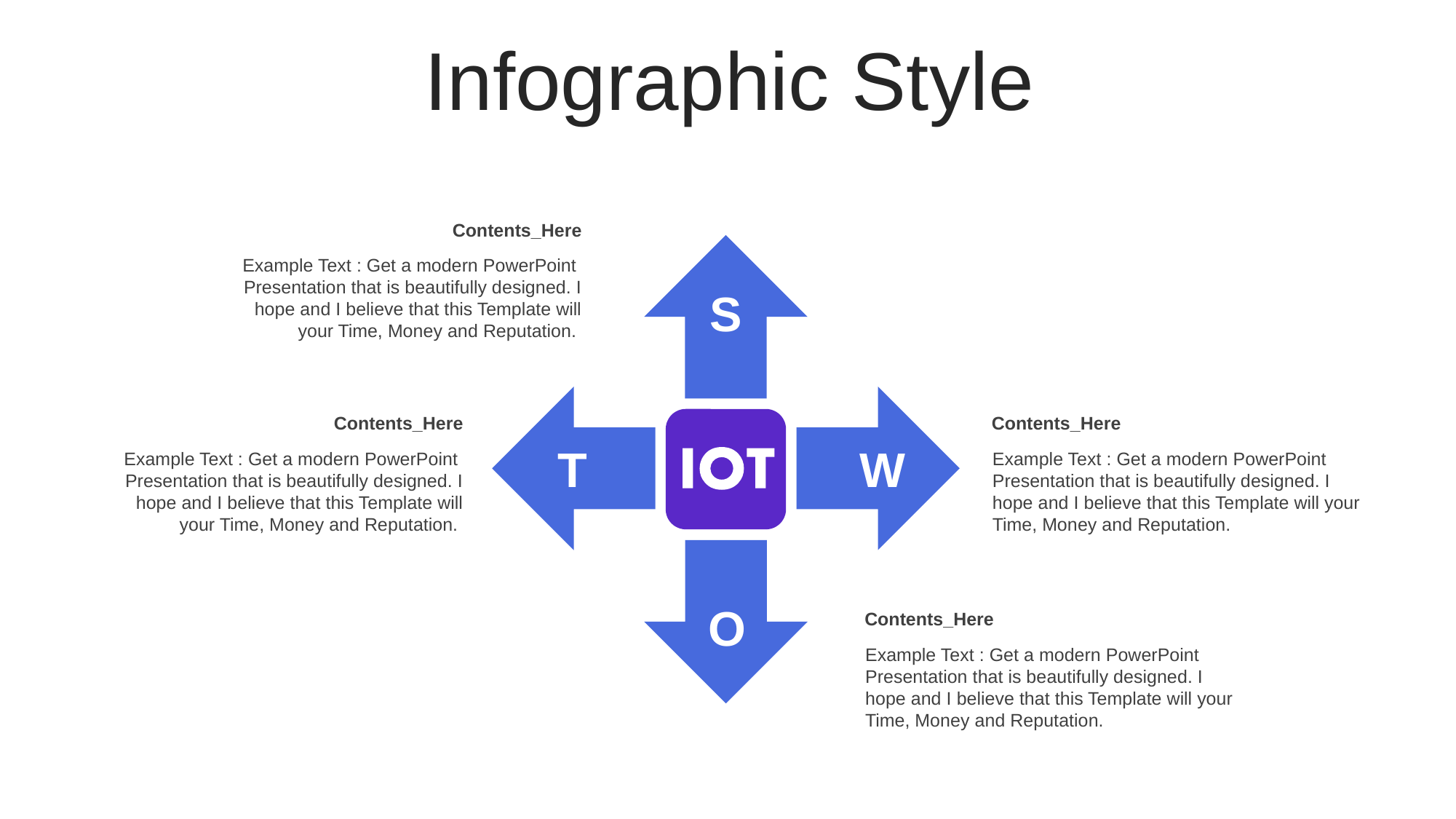

Infographic Style
Contents_Here
Example Text : Get a modern PowerPoint  Presentation that is beautifully designed. I hope and I believe that this Template will your Time, Money and Reputation.

S
Contents_Here
Example Text : Get a modern PowerPoint  Presentation that is beautifully designed. I hope and I believe that this Template will your Time, Money and Reputation.
Contents_Here
Example Text : Get a modern PowerPoint  Presentation that is beautifully designed. I hope and I believe that this Template will your Time, Money and Reputation.

T
W

O
Contents_Here
Example Text : Get a modern PowerPoint  Presentation that is beautifully designed. I hope and I believe that this Template will your Time, Money and Reputation.